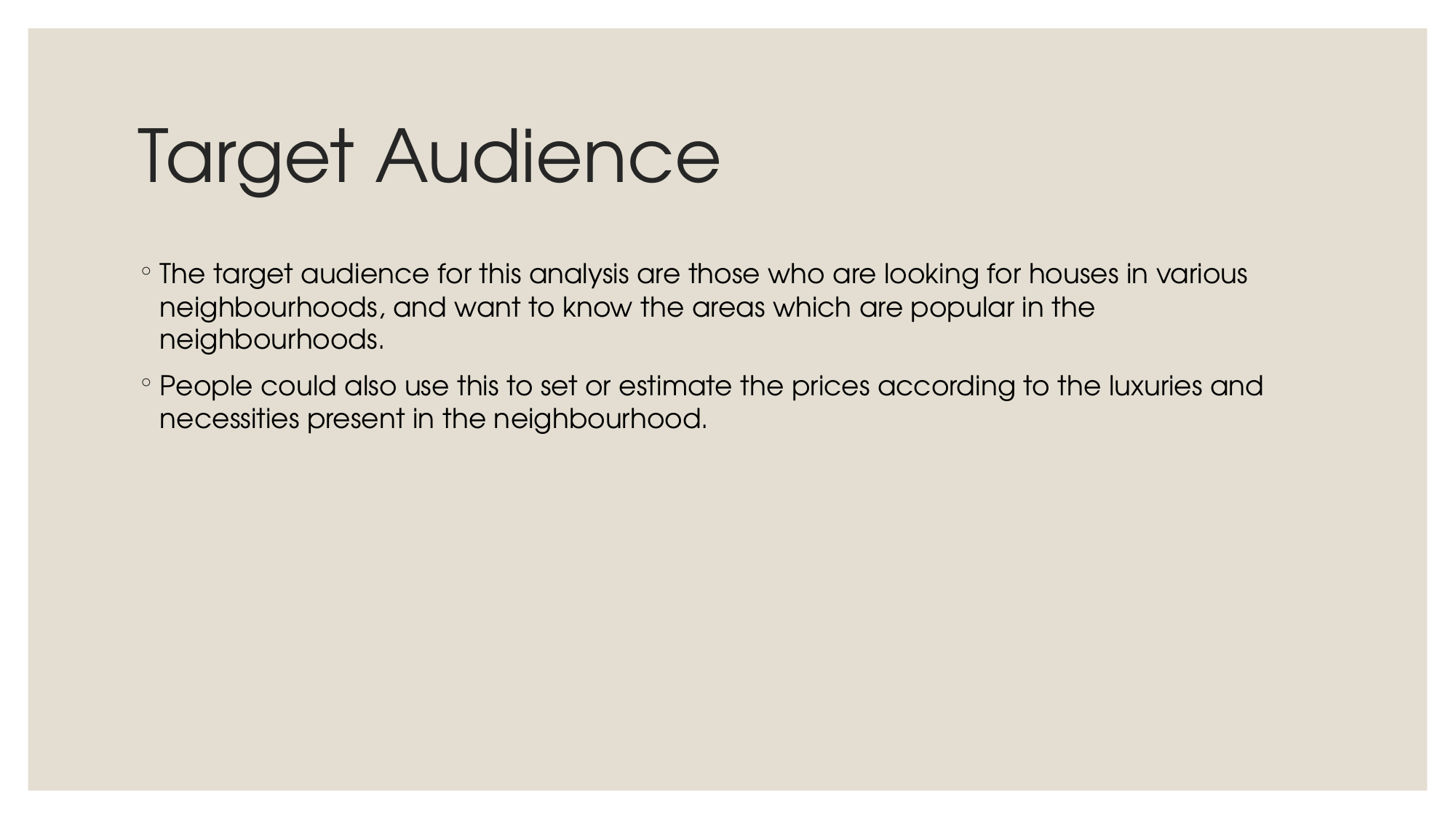

# Target Audience
The target audience for this analysis are those who are looking for houses in various neighbourhoods, and want to know the areas which are popular in the neighbourhoods.
People could also use this to set or estimate the prices according to the luxuries and necessities present in the neighbourhood.